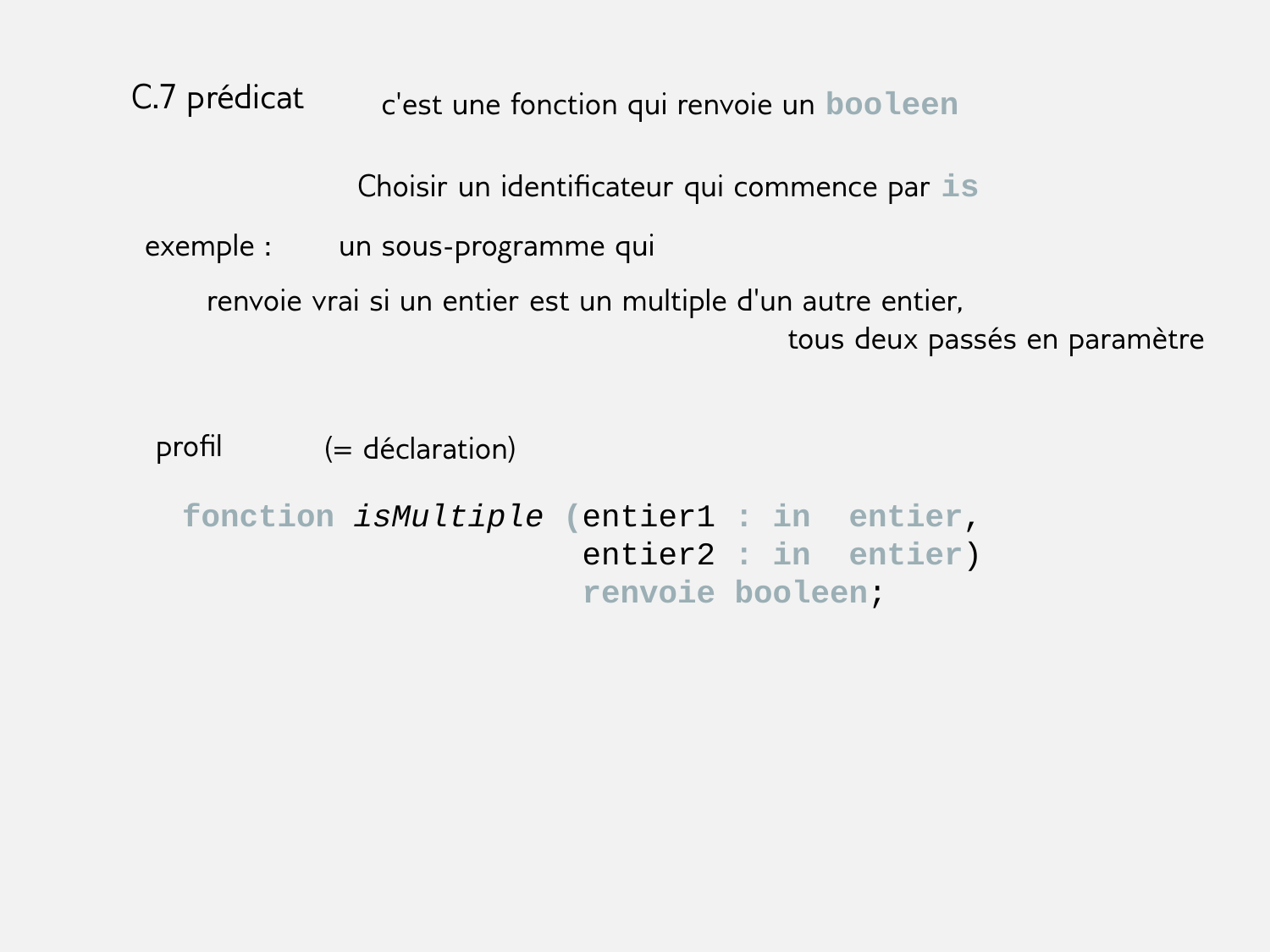

C.7 prédicat
c'est une fonction qui renvoie un booleen
Choisir un identificateur qui commence par is
exemple :
un sous-programme qui
renvoie vrai si un entier est un multiple d'un autre entier,
                                                             tous deux passés en paramètre
profil
(= déclaration)
fonction isMultiple (entier1 : in  entier,
                     entier2 : in  entier)
                     renvoie booleen;